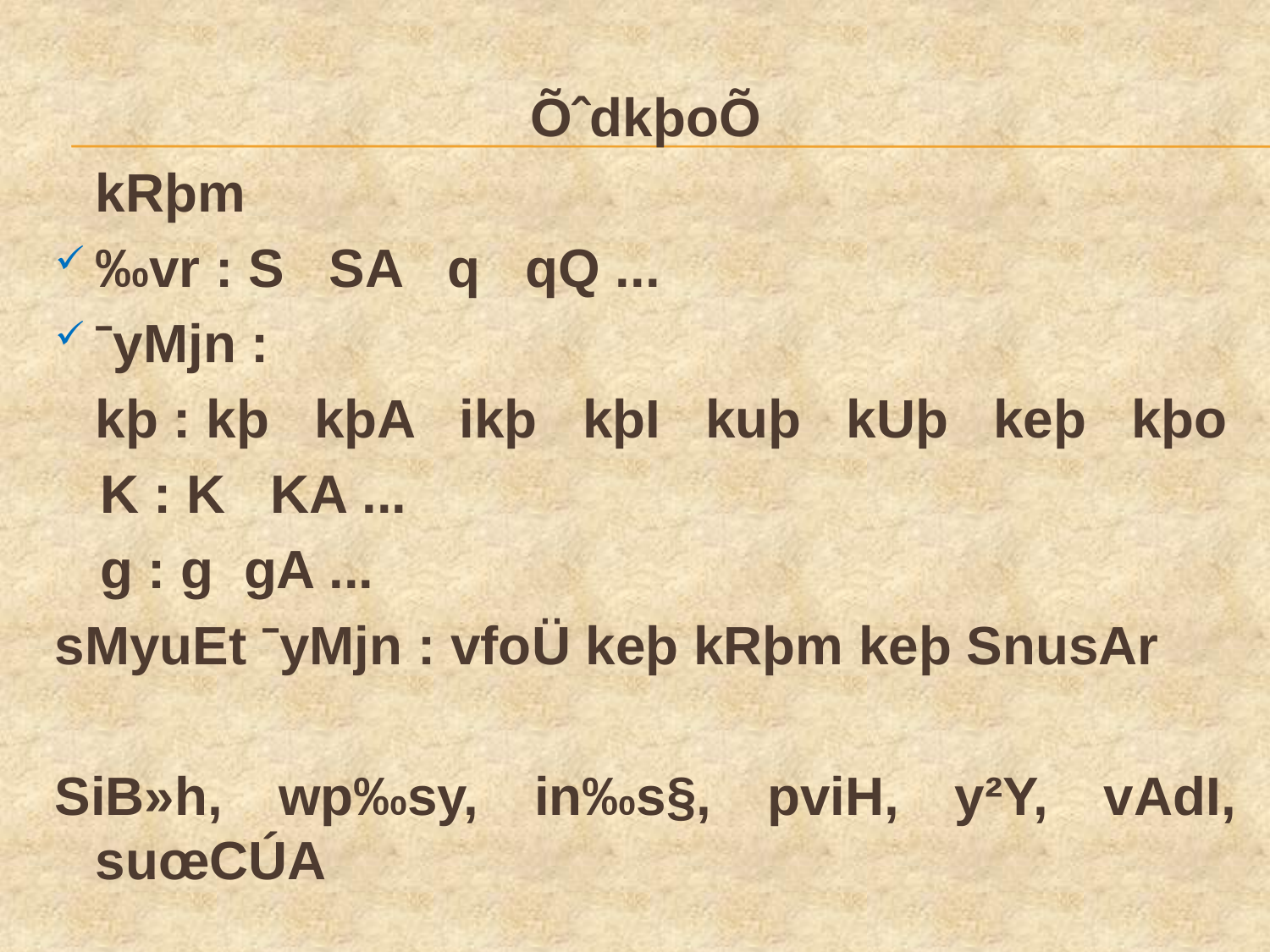

#
ÕˆdkþoÕ
	kRþm
‰vr : S   SA   q   qQ ...
ˉyMjn :
	kþ : kþ   kþA   ikþ   kþI   kuþ   kUþ   keþ   kþo
   K : K   KA ...
   g : g  gA ...
sMyuEt ˉyMjn : vfoÜ keþ kRþm keþ SnusAr

SiB»h, wp‰sy, in‰s§, pviH, y²Y, vAdI, suœCÚA